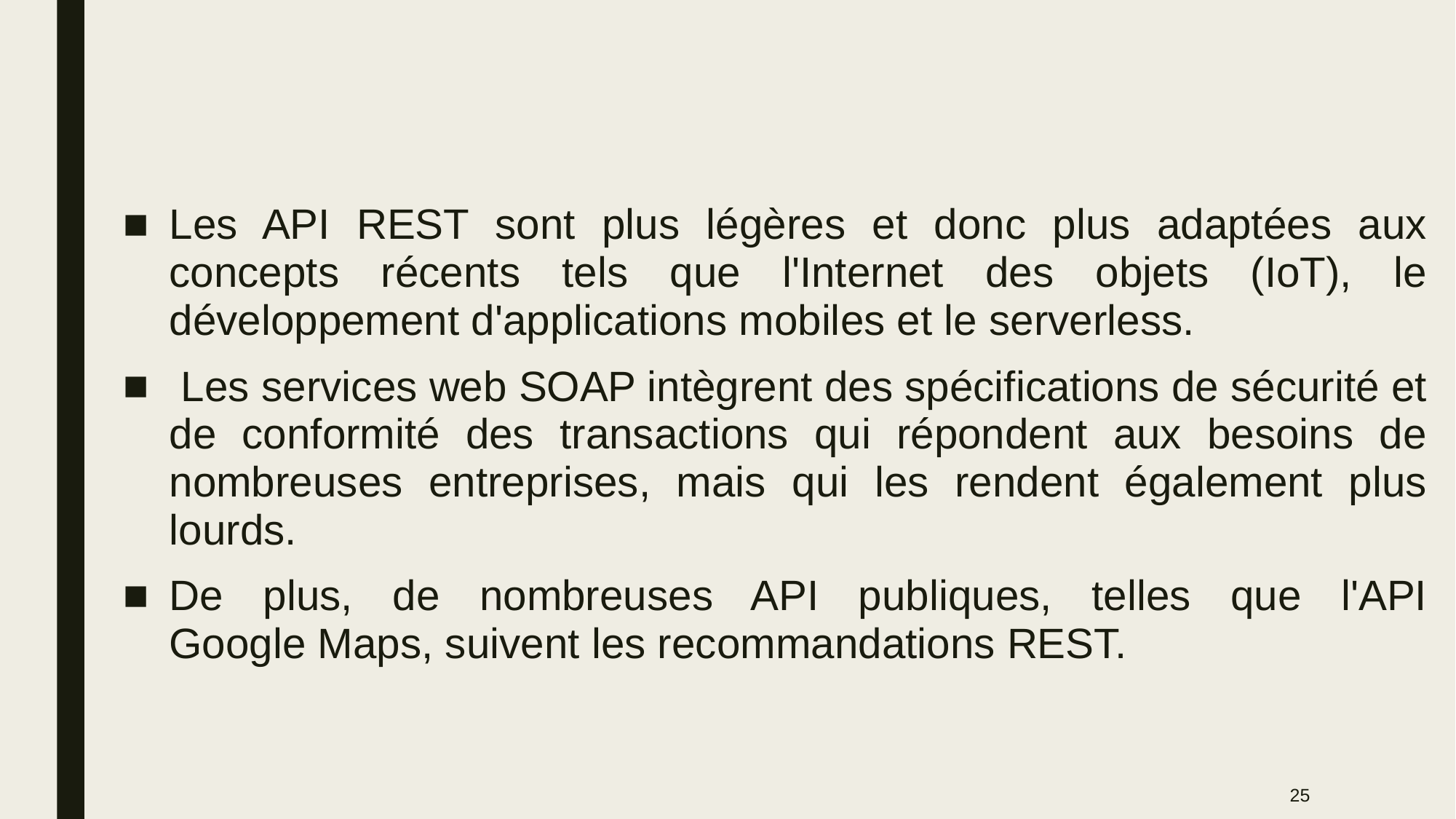

Les API REST sont plus légères et donc plus adaptées aux concepts récents tels que l'Internet des objets (IoT), le développement d'applications mobiles et le serverless.
 Les services web SOAP intègrent des spécifications de sécurité et de conformité des transactions qui répondent aux besoins de nombreuses entreprises, mais qui les rendent également plus lourds.
De plus, de nombreuses API publiques, telles que l'API Google Maps, suivent les recommandations REST.
25